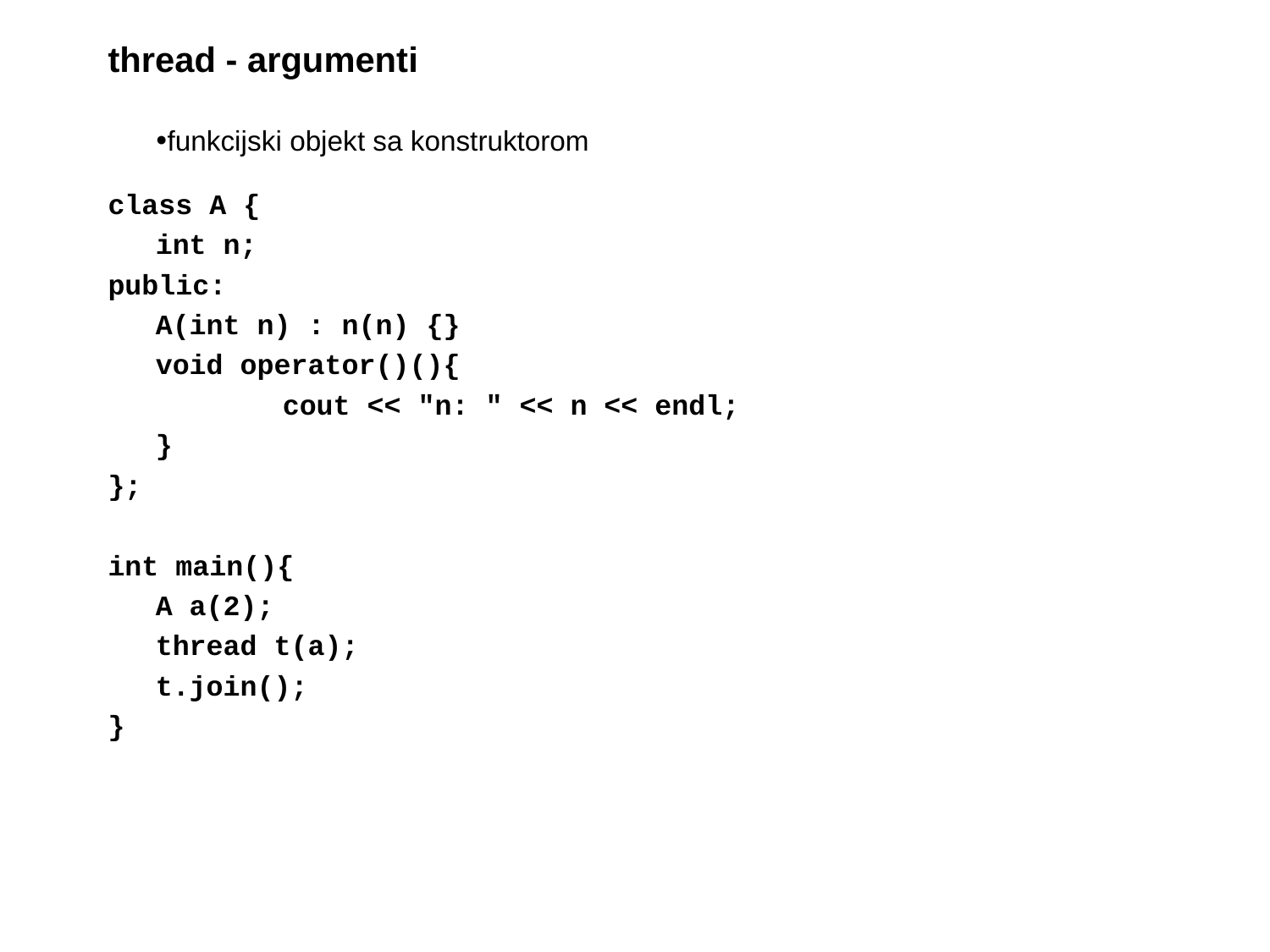

# thread - argumenti
funkcijski objekt sa konstruktorom
class A {
	int n;
public:
	A(int n) : n(n) {}
	void operator()(){
		cout << "n: " << n << endl;
	}
};

int main(){
	A a(2);
	thread t(a);
	t.join();
}